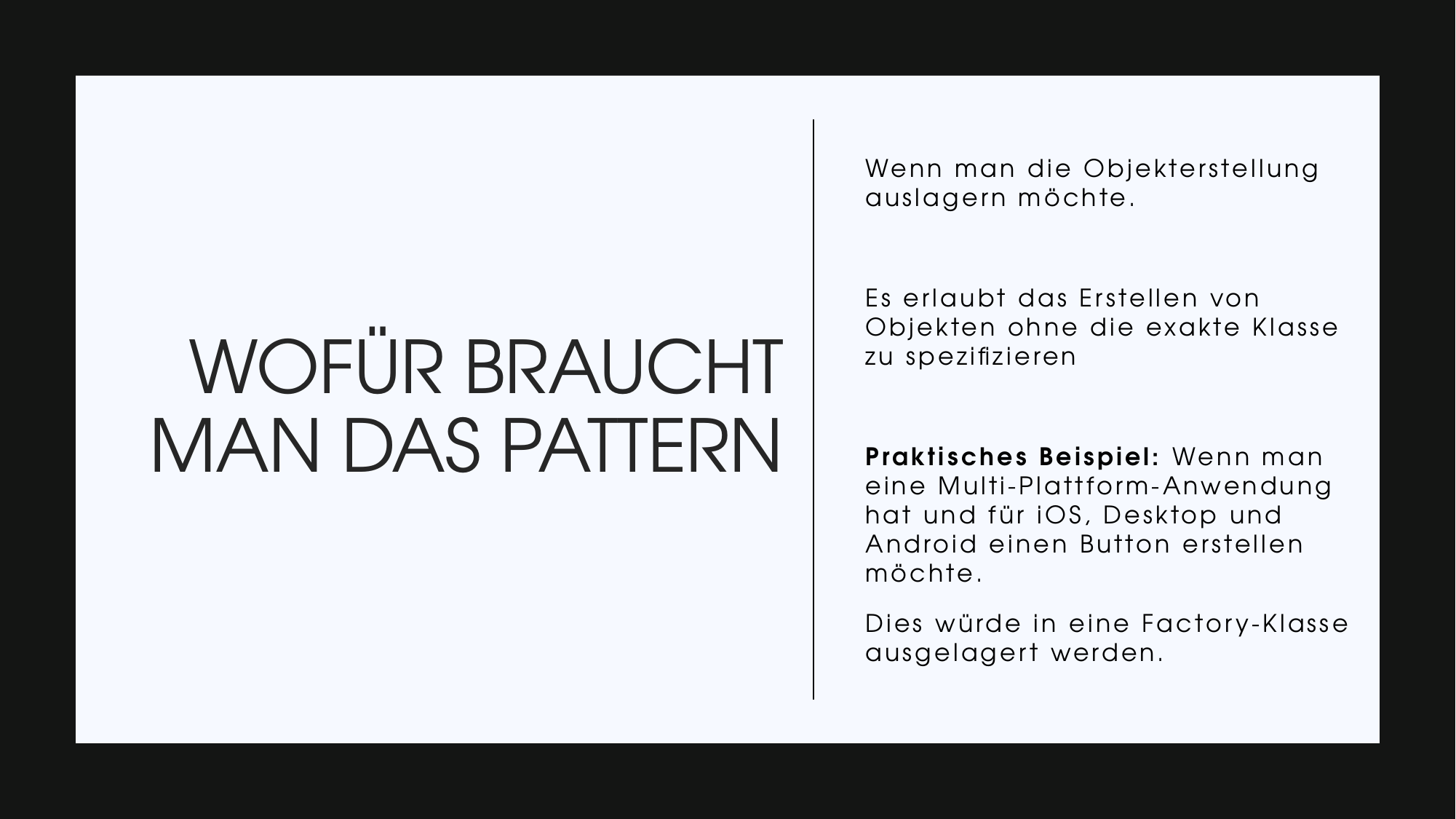

Wenn man die Objekterstellung auslagern möchte.

Es erlaubt das Erstellen von Objekten ohne die exakte Klasse zu spezifizieren

Praktisches Beispiel: Wenn man eine Multi-Plattform-Anwendung hat und für iOS, Desktop und Android einen Button erstellen möchte.
Dies würde in eine Factory-Klasse ausgelagert werden.
# Wofür braucht man das pattern